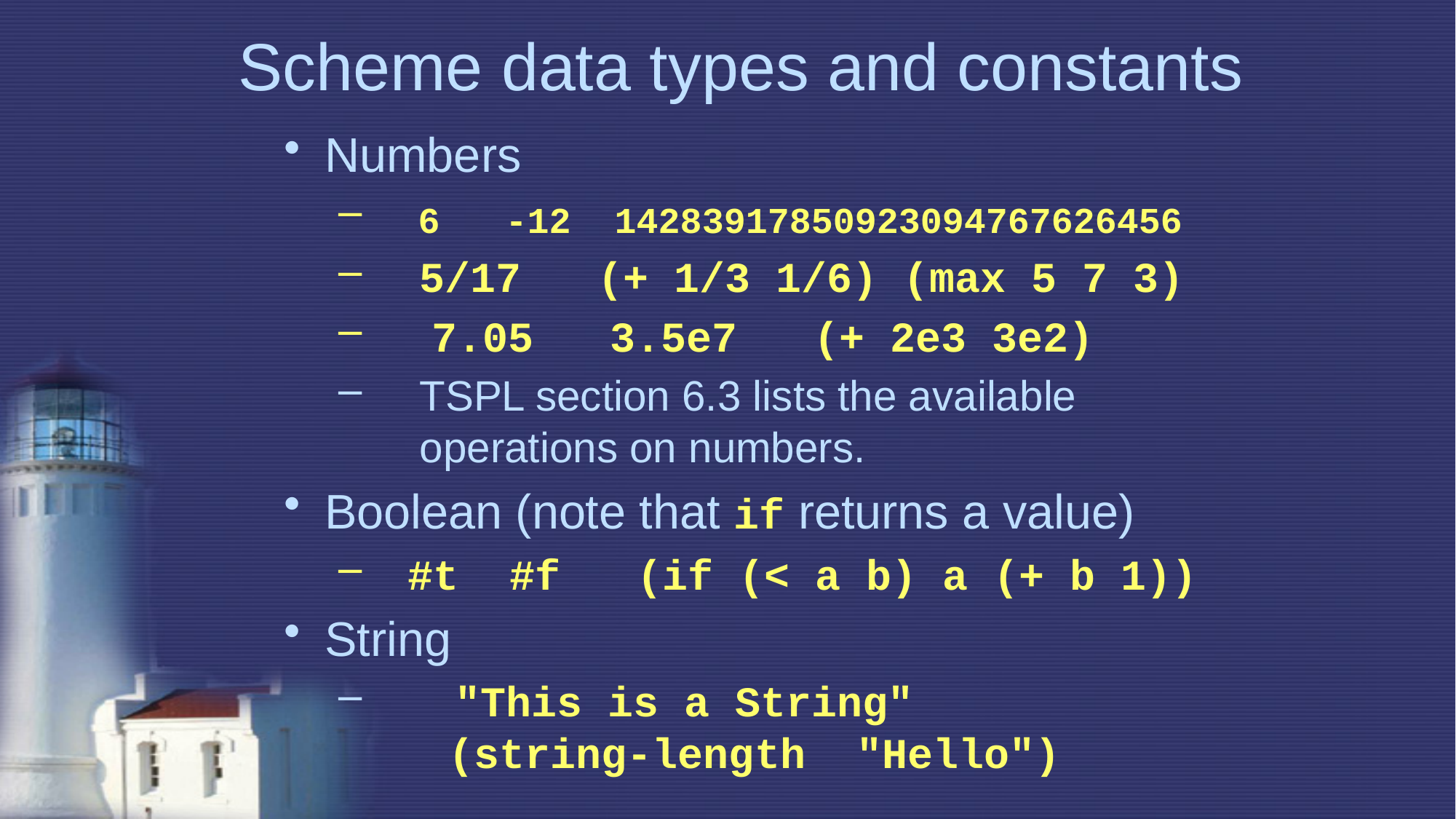

# Scheme data types and constants
Numbers
    6   -12  14283917850923094767626456
    5/17   (+ 1/3 1/6) (max 5 7 3)
     7.05   3.5e7   (+ 2e3 3e2)
    TSPL section 6.3 lists the available
    operations on numbers.
Boolean (note that if returns a value)
   #t  #f   (if (< a b) a (+ b 1))
String
       ″This is a String″
   (string-length  ″Hello″)